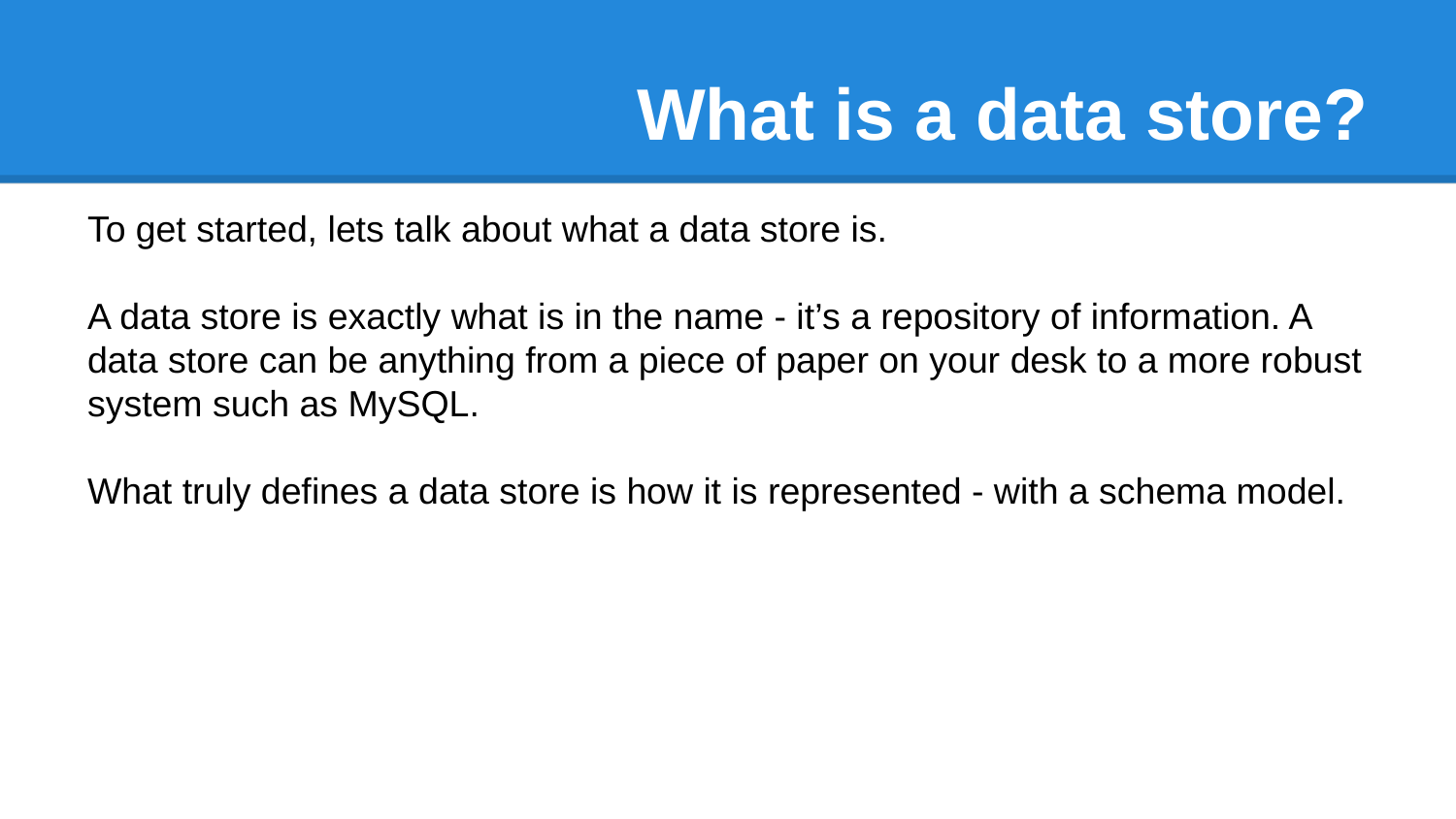

# What is a data store?
To get started, lets talk about what a data store is.

A data store is exactly what is in the name - it’s a repository of information. A data store can be anything from a piece of paper on your desk to a more robust system such as MySQL.

What truly defines a data store is how it is represented - with a schema model.